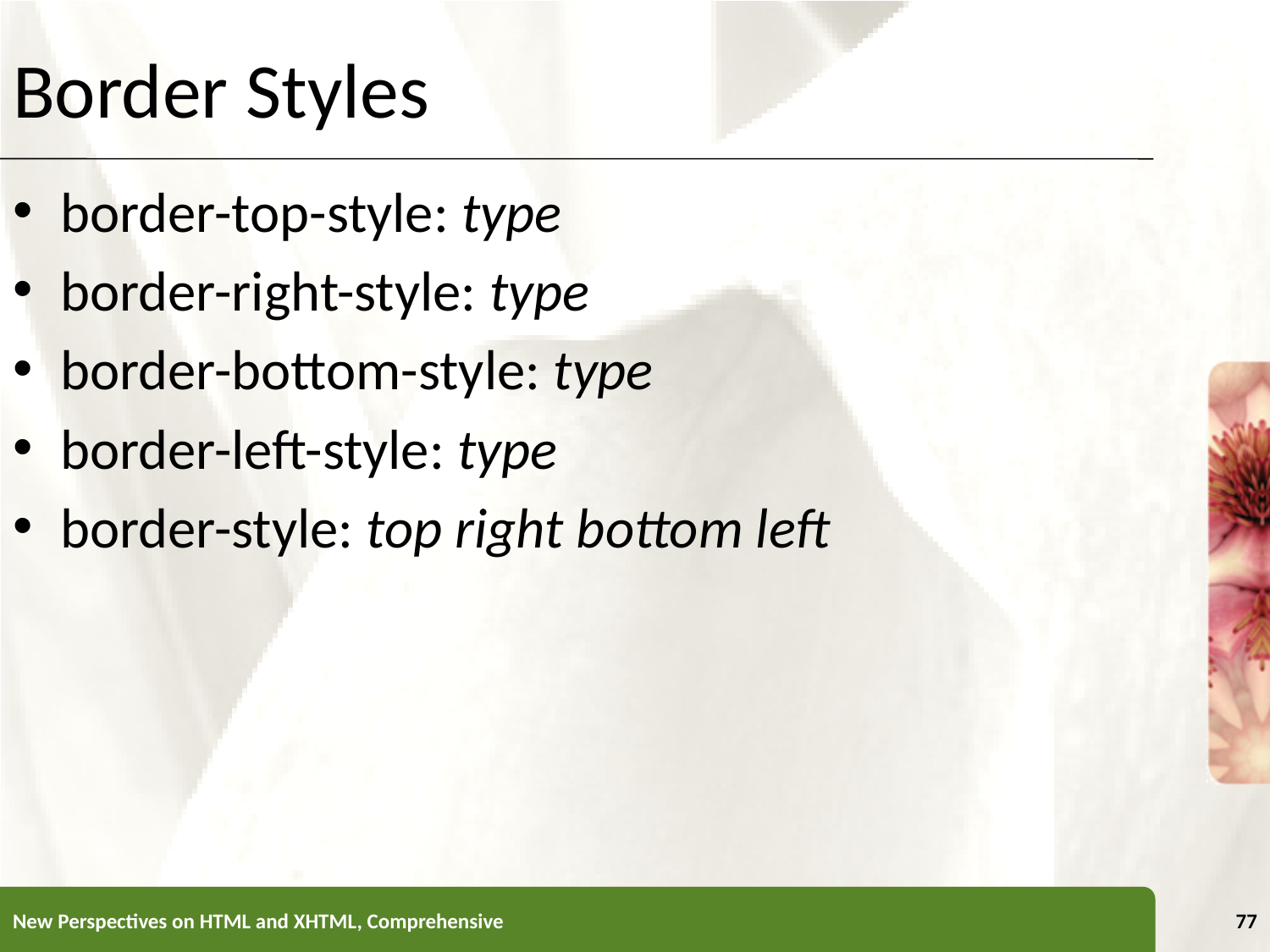

Border Styles
border-top-style: type
border-right-style: type
border-bottom-style: type
border-left-style: type
border-style: top right bottom left
New Perspectives on HTML and XHTML, Comprehensive
77